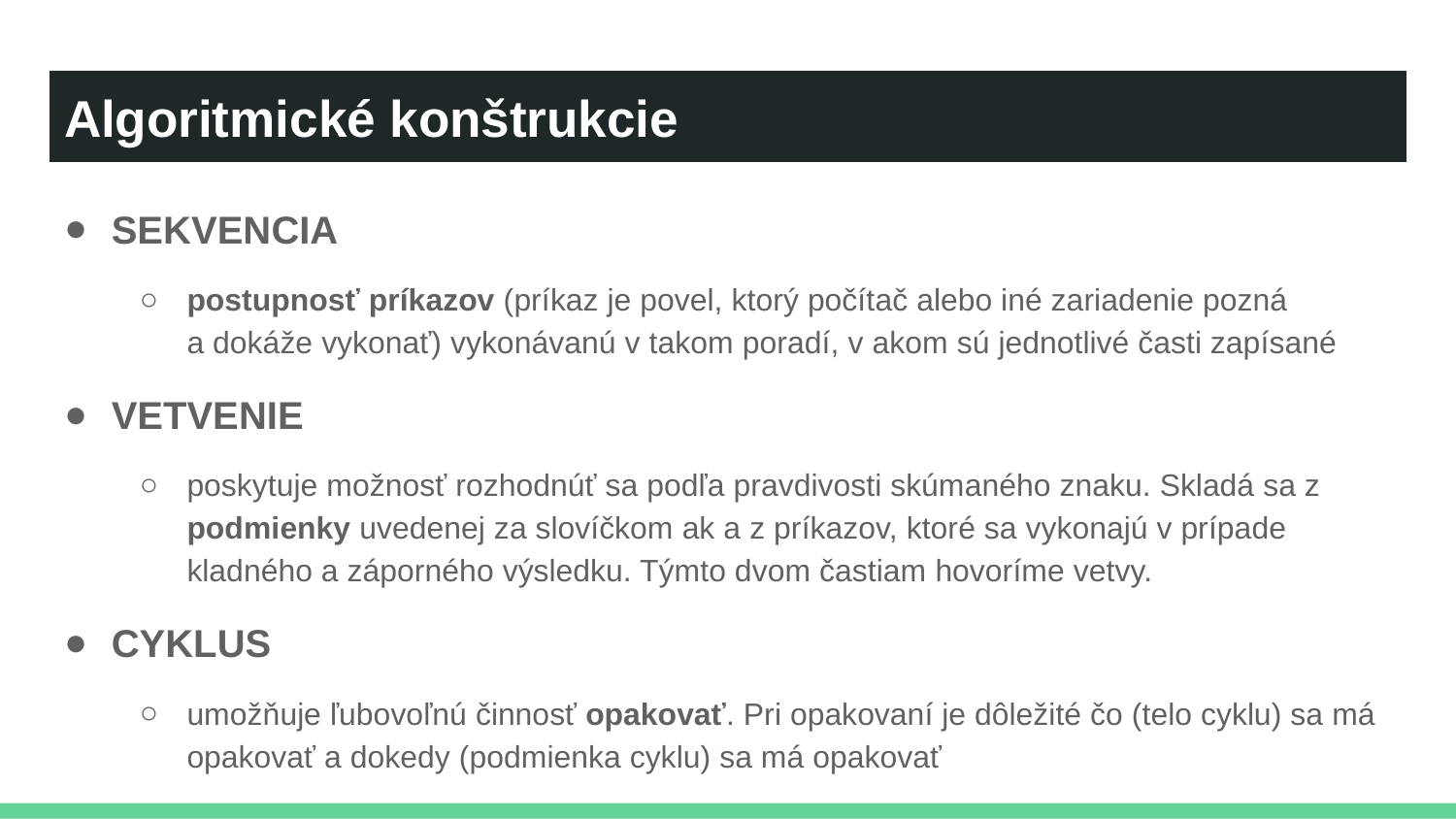

# Algoritmické konštrukcie
SEKVENCIA
postupnosť príkazov (príkaz je povel, ktorý počítač alebo iné zariadenie pozná a dokáže vykonať) vykonávanú v takom poradí, v akom sú jednotlivé časti zapísané
VETVENIE
poskytuje možnosť rozhodnúť sa podľa pravdivosti skúmaného znaku. Skladá sa z podmienky uvedenej za slovíčkom ak a z príkazov, ktoré sa vykonajú v prípade kladného a záporného výsledku. Týmto dvom častiam hovoríme vetvy.
CYKLUS
umožňuje ľubovoľnú činnosť opakovať. Pri opakovaní je dôležité čo (telo cyklu) sa má opakovať a dokedy (podmienka cyklu) sa má opakovať